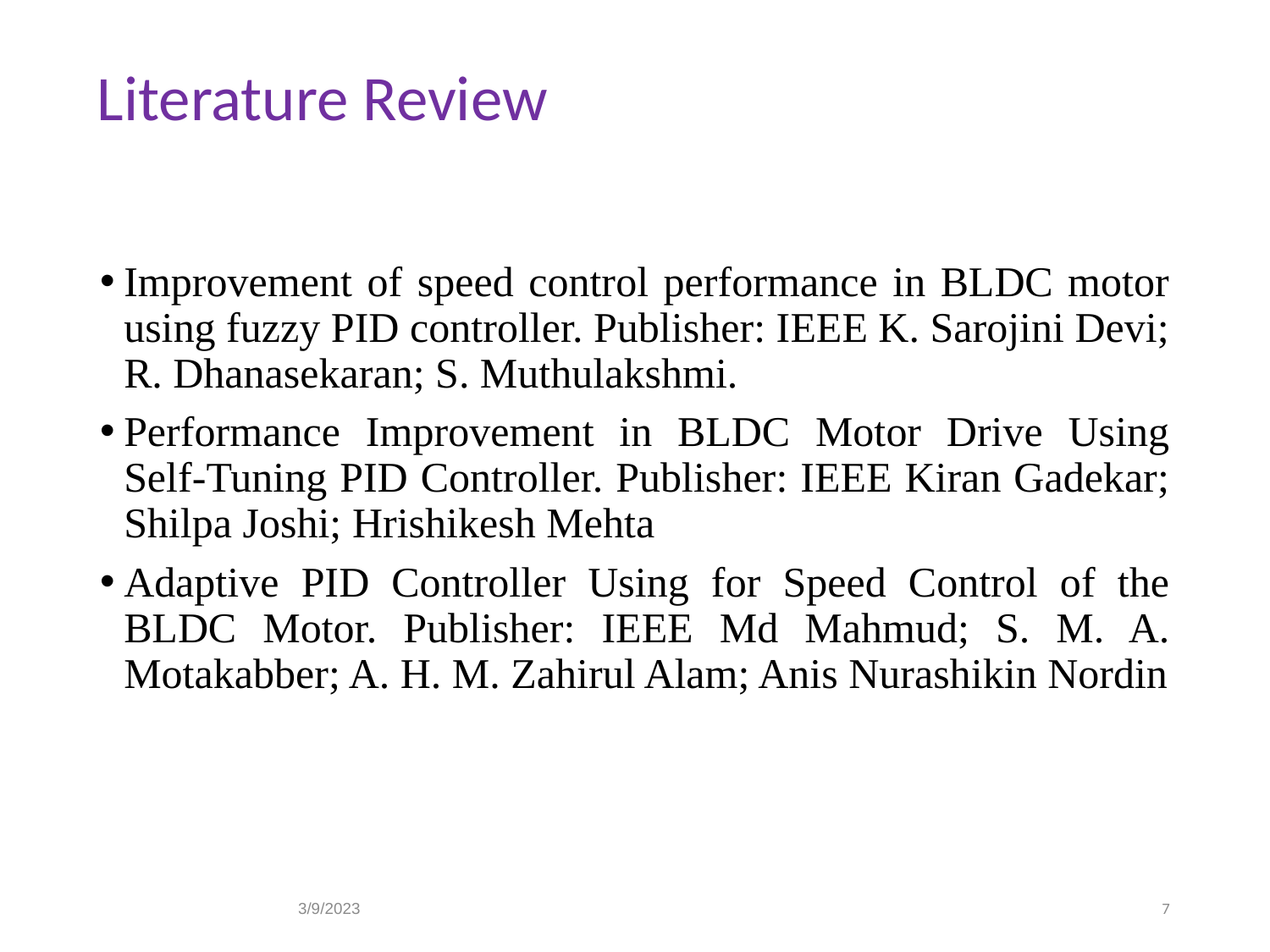

# Literature Review
Improvement of speed control performance in BLDC motor using fuzzy PID controller. Publisher: IEEE K. Sarojini Devi; R. Dhanasekaran; S. Muthulakshmi.
Performance Improvement in BLDC Motor Drive Using Self-Tuning PID Controller. Publisher: IEEE Kiran Gadekar; Shilpa Joshi; Hrishikesh Mehta
Adaptive PID Controller Using for Speed Control of the BLDC Motor. Publisher: IEEE Md Mahmud; S. M. A. Motakabber; A. H. M. Zahirul Alam; Anis Nurashikin Nordin

3/9/2023
7